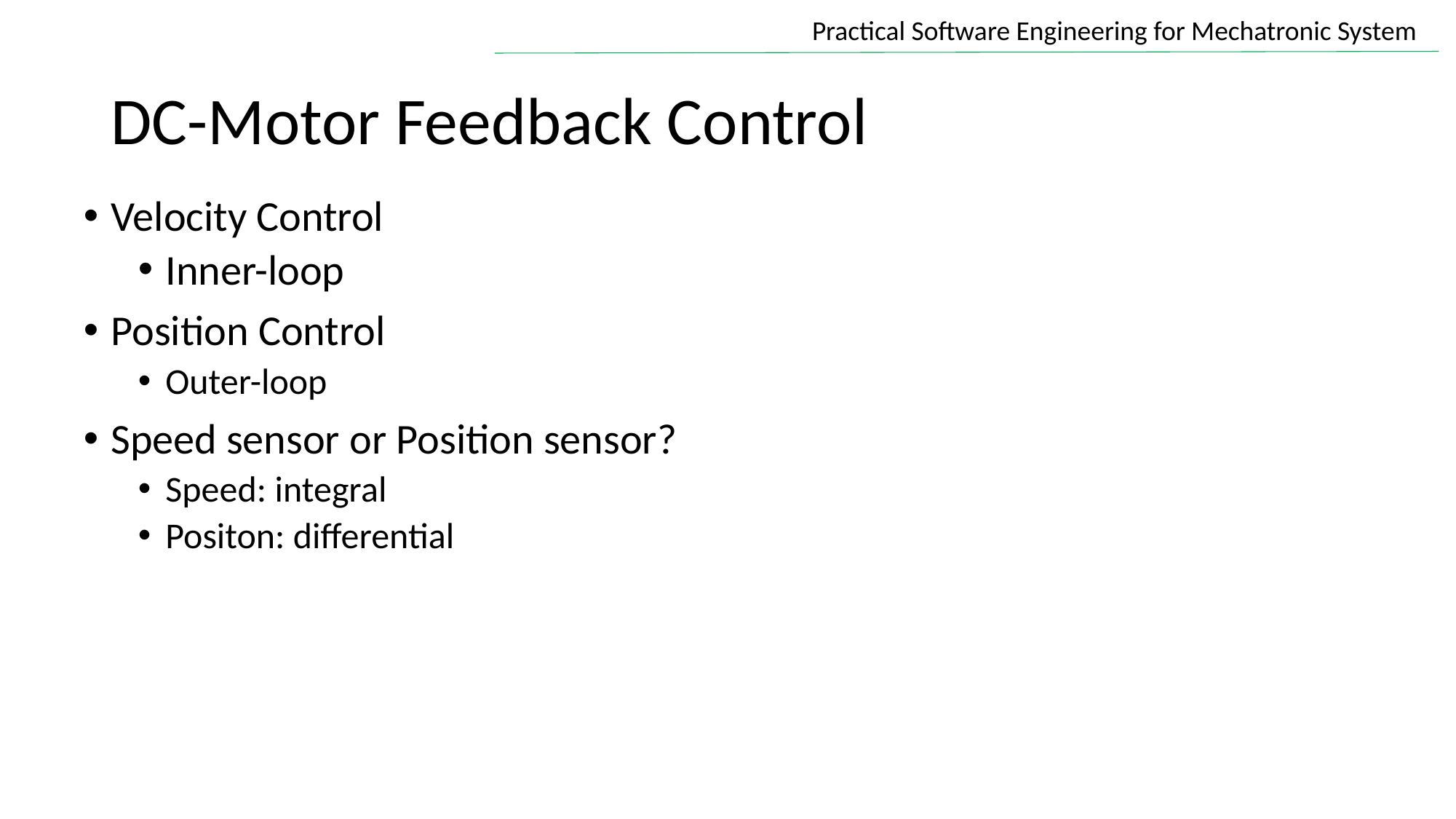

# DC-Motor Feedback Control
Velocity Control
Inner-loop
Position Control
Outer-loop
Speed sensor or Position sensor?
Speed: integral
Positon: differential